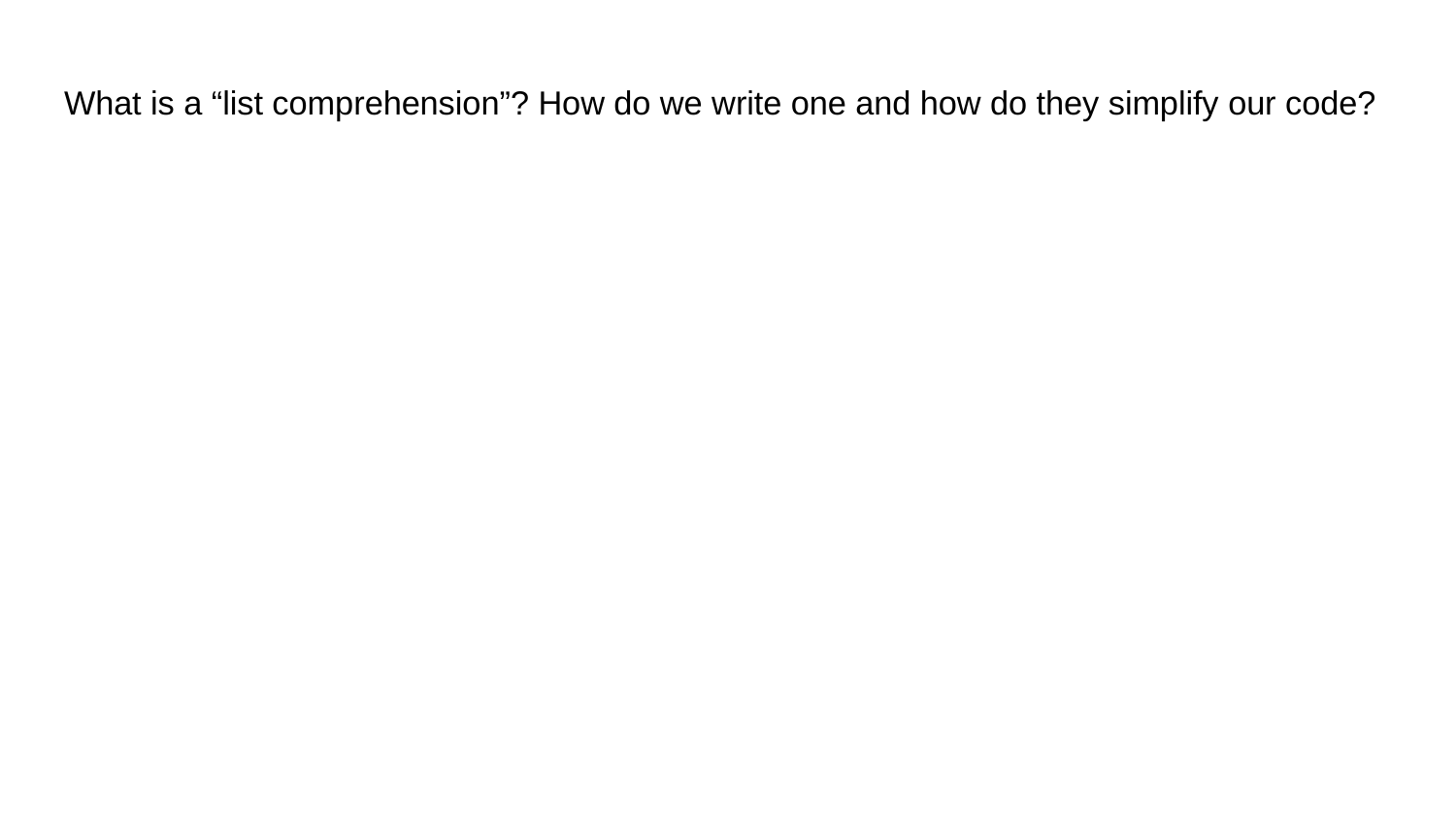

# What is a “list comprehension”? How do we write one and how do they simplify our code?